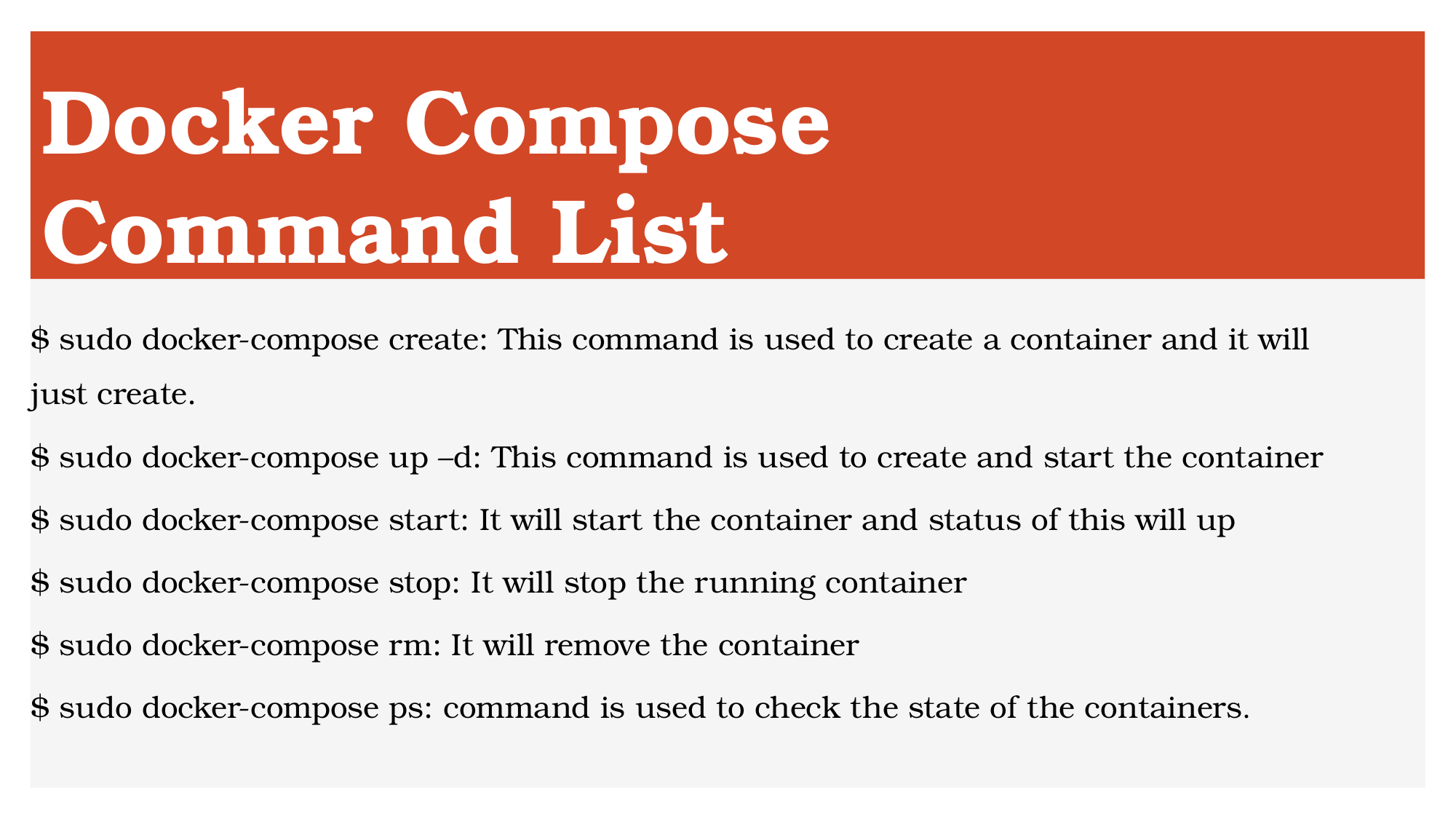

# Docker Compose Command List
$ sudo docker-compose create: This command is used to create a container and it will just create.
$ sudo docker-compose up –d: This command is used to create and start the container
$ sudo docker-compose start: It will start the container and status of this will up
$ sudo docker-compose stop: It will stop the running container
$ sudo docker-compose rm: It will remove the container
$ sudo docker-compose ps: command is used to check the state of the containers.